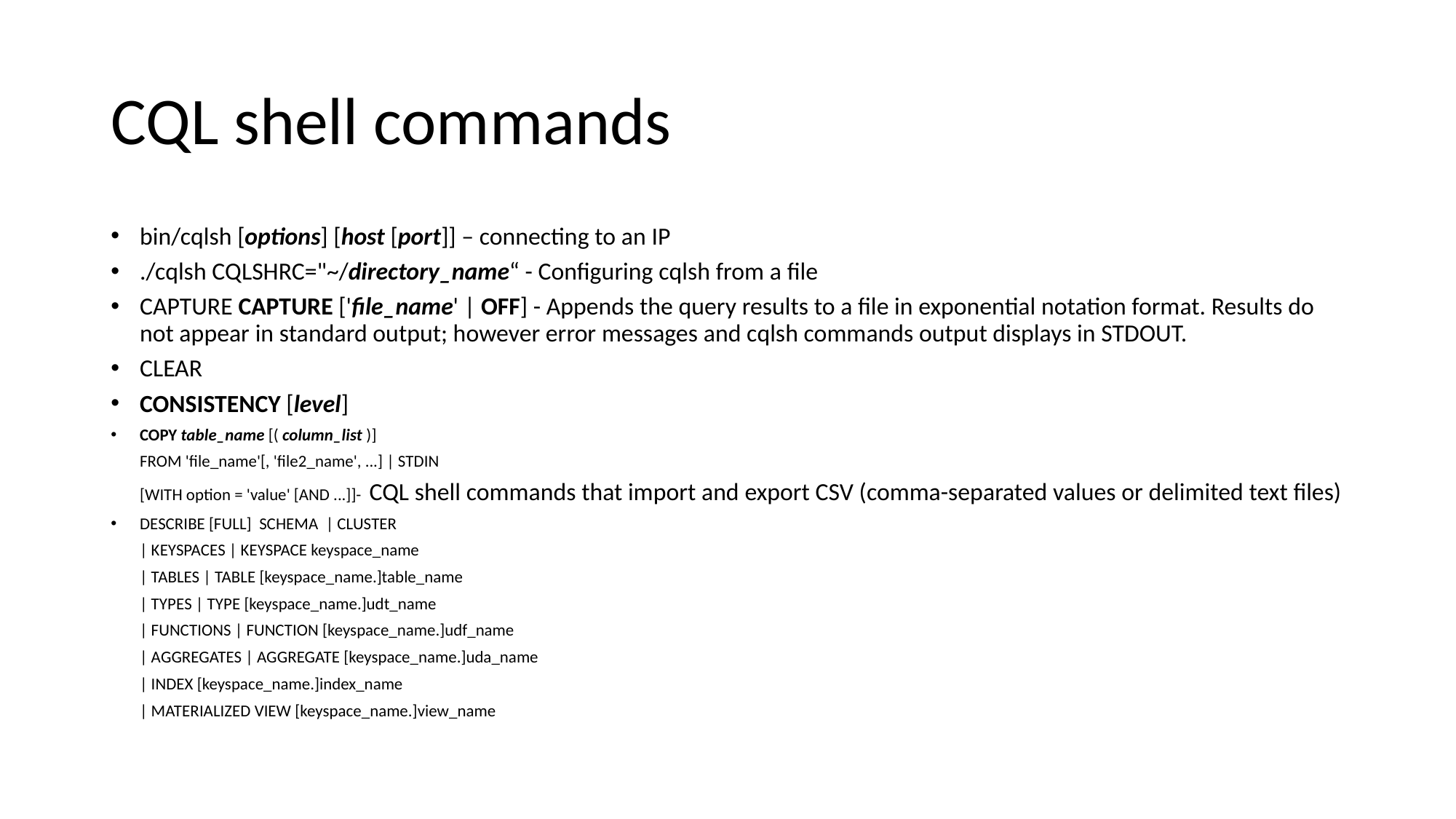

# CQL shell commands
bin/cqlsh [options] [host [port]] – connecting to an IP
./cqlsh CQLSHRC="~/directory_name“ - Configuring cqlsh from a file
CAPTURE CAPTURE ['file_name' | OFF] - Appends the query results to a file in exponential notation format. Results do not appear in standard output; however error messages and cqlsh commands output displays in STDOUT.
CLEAR
CONSISTENCY [level]
COPY table_name [( column_list )]
	FROM 'file_name'[, 'file2_name', ...] | STDIN
	[WITH option = 'value' [AND ...]]-  CQL shell commands that import and export CSV (comma-separated values or delimited text files)
DESCRIBE [FULL]  SCHEMA  | CLUSTER
	| KEYSPACES | KEYSPACE keyspace_name
	| TABLES | TABLE [keyspace_name.]table_name
	| TYPES | TYPE [keyspace_name.]udt_name
	| FUNCTIONS | FUNCTION [keyspace_name.]udf_name
	| AGGREGATES | AGGREGATE [keyspace_name.]uda_name
	| INDEX [keyspace_name.]index_name
	| MATERIALIZED VIEW [keyspace_name.]view_name